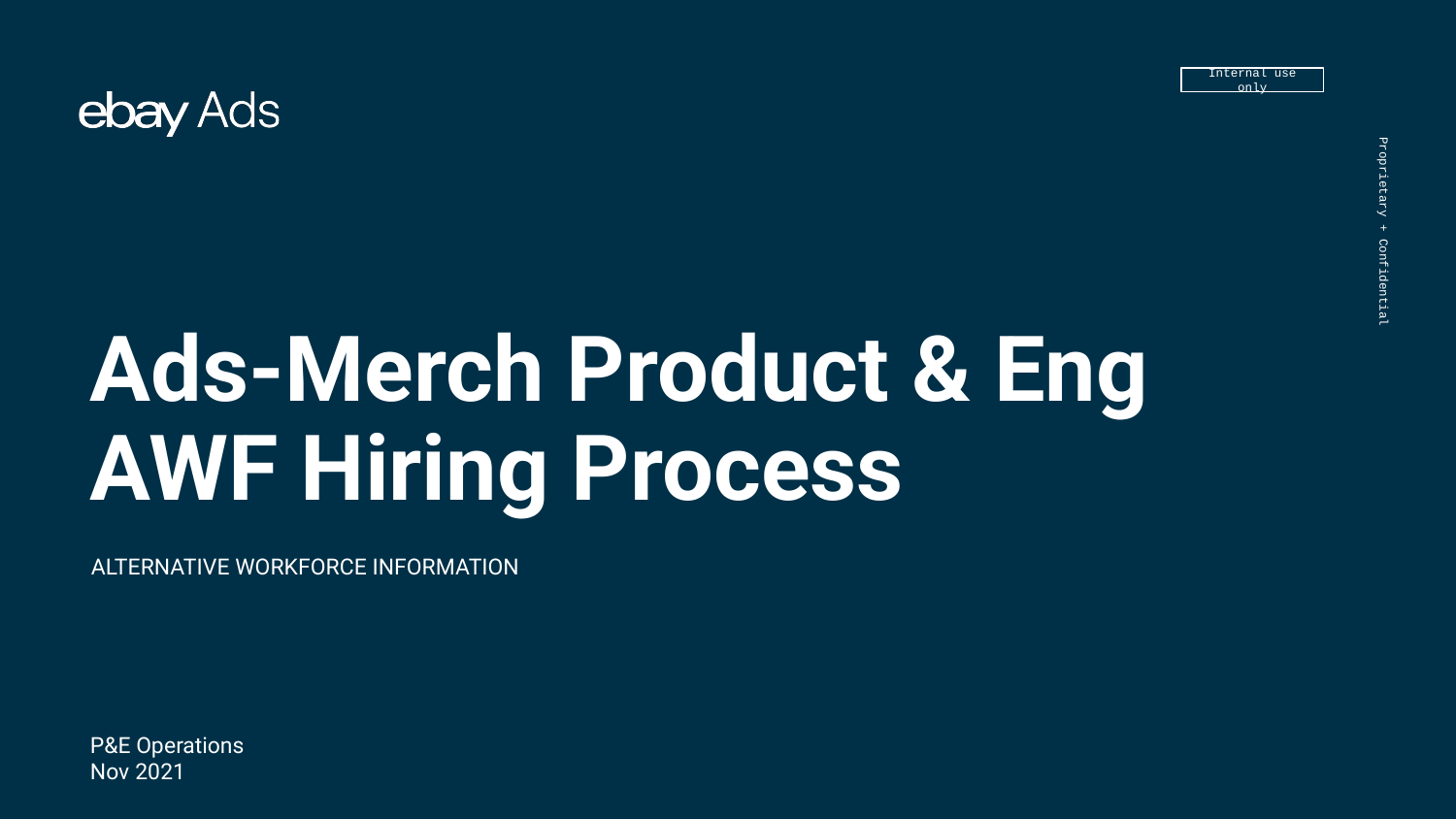

# Ads-Merch Product & Eng
AWF Hiring Process
ALTERNATIVE WORKFORCE INFORMATION
P&E Operations
Nov 2021